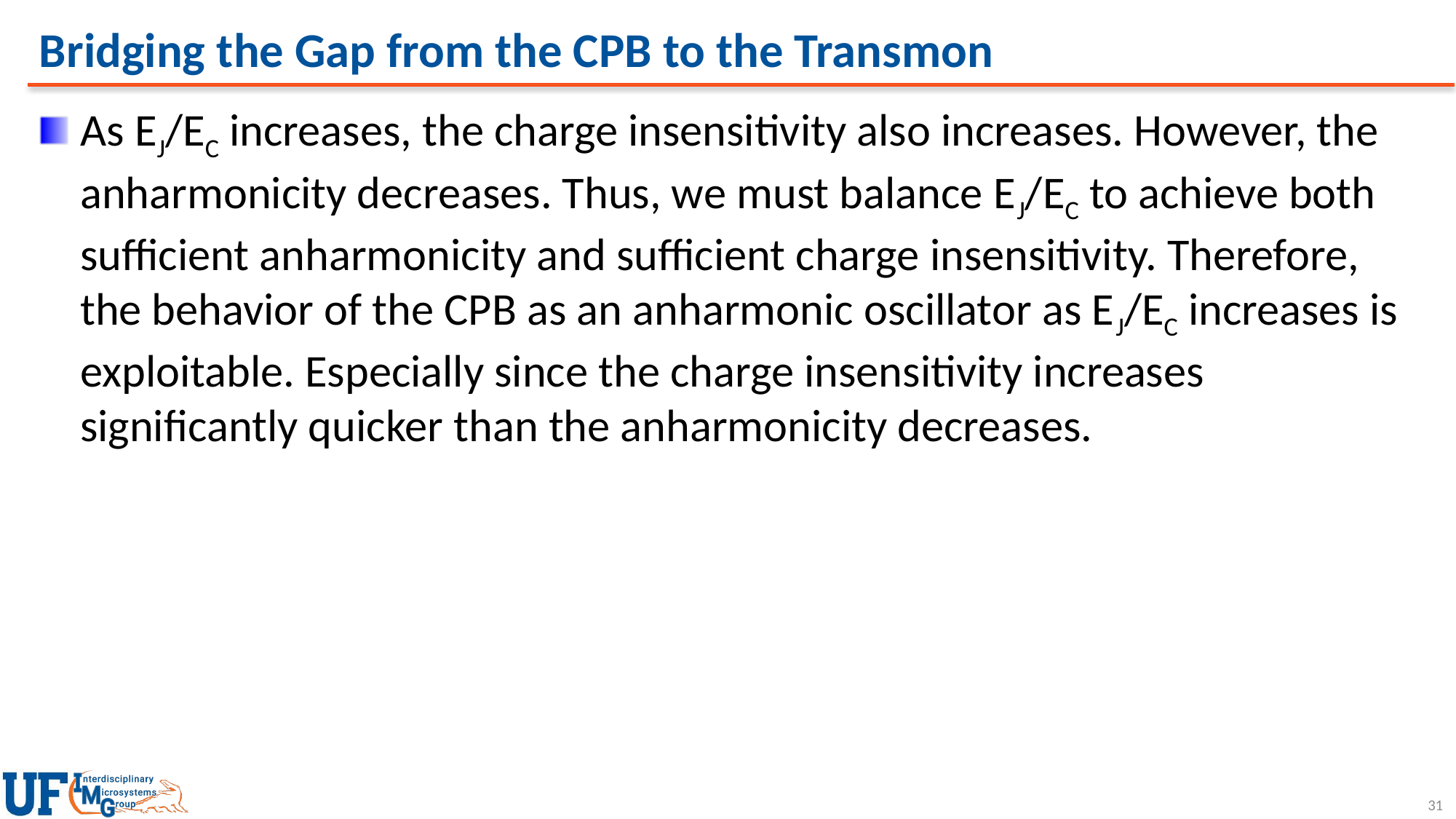

# Bridging the Gap from the CPB to the Transmon
As EJ/EC increases, the charge insensitivity also increases. However, the anharmonicity decreases. Thus, we must balance EJ/EC to achieve both sufficient anharmonicity and sufficient charge insensitivity. Therefore, the behavior of the CPB as an anharmonic oscillator as EJ/EC increases is exploitable. Especially since the charge insensitivity increases significantly quicker than the anharmonicity decreases.
31